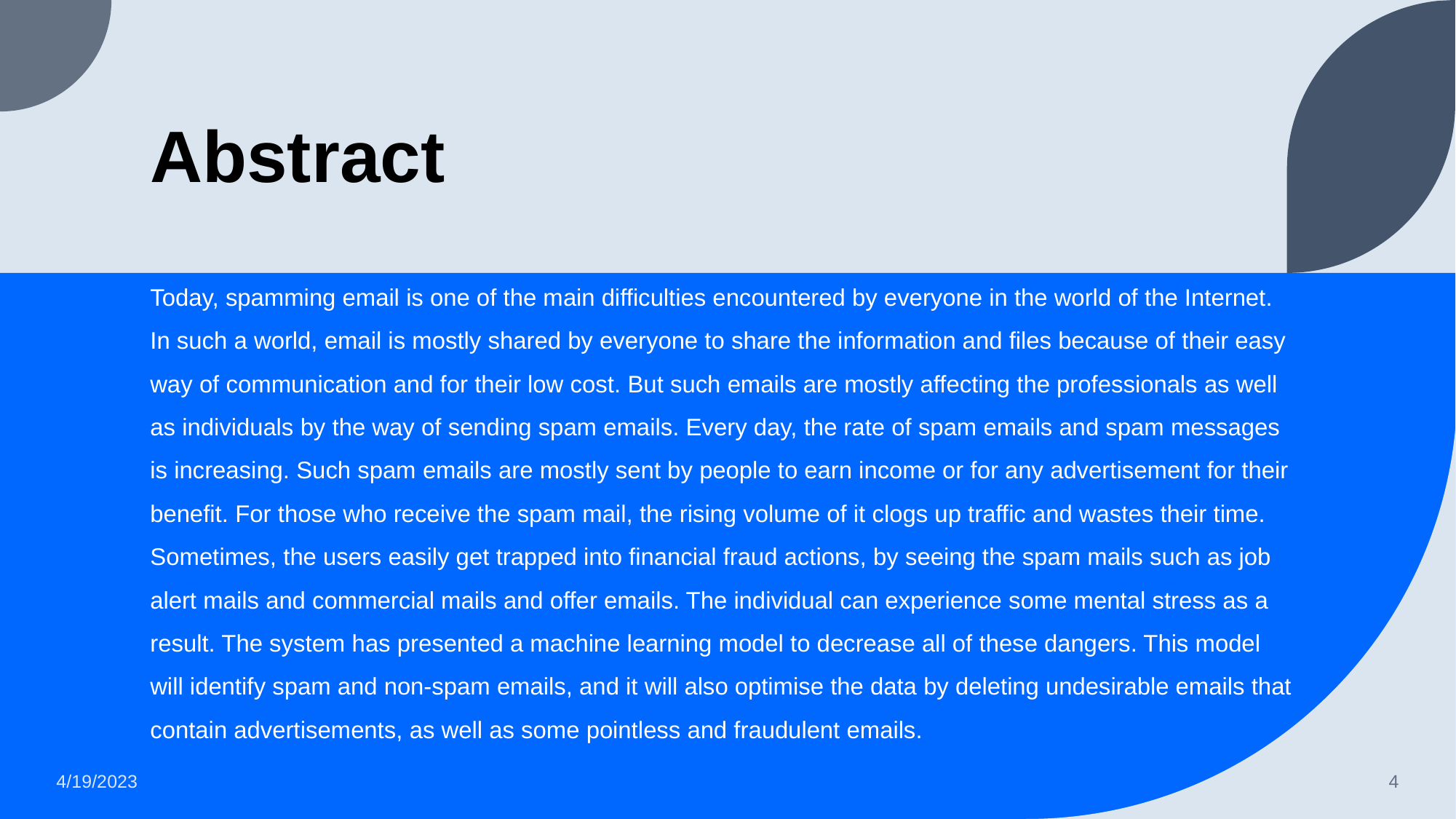

# Abstract
Today, spamming email is one of the main difficulties encountered by everyone in the world of the Internet. In such a world, email is mostly shared by everyone to share the information and files because of their easy way of communication and for their low cost. But such emails are mostly affecting the professionals as well as individuals by the way of sending spam emails. Every day, the rate of spam emails and spam messages is increasing. Such spam emails are mostly sent by people to earn income or for any advertisement for their benefit. For those who receive the spam mail, the rising volume of it clogs up traffic and wastes their time. Sometimes, the users easily get trapped into financial fraud actions, by seeing the spam mails such as job alert mails and commercial mails and offer emails. The individual can experience some mental stress as a result. The system has presented a machine learning model to decrease all of these dangers. This model will identify spam and non-spam emails, and it will also optimise the data by deleting undesirable emails that contain advertisements, as well as some pointless and fraudulent emails.
4/19/2023
4